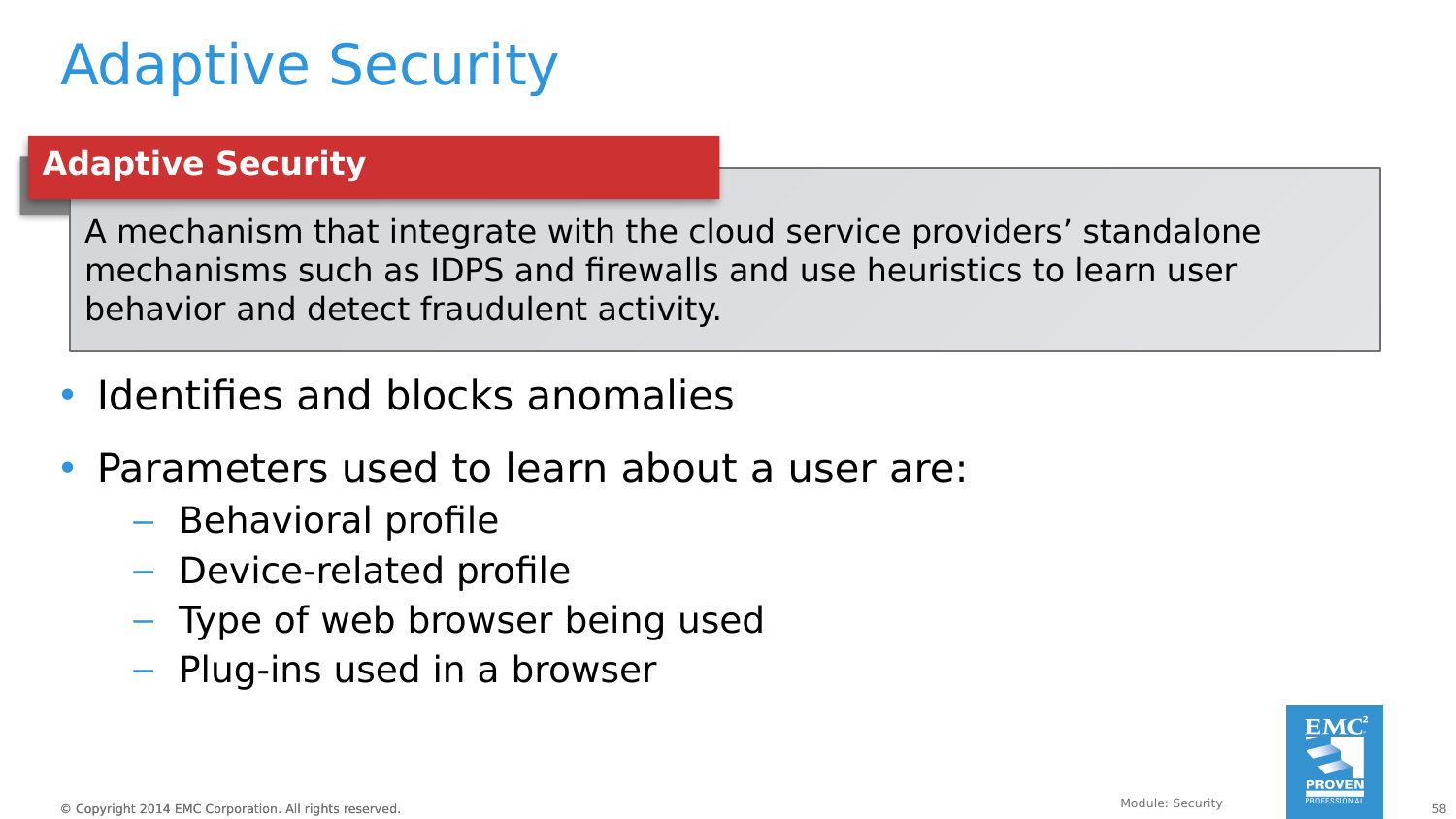

# Adaptive Security
Adaptive Security

A mechanism that integrate with the cloud service providers’ standalone mechanisms such as IDPS and firewalls and use heuristics to learn user behavior and detect fraudulent activity.
Identifies and blocks anomalies
Parameters used to learn about a user are:
Behavioral profile
Device-related profile
Type of web browser being used
Plug-ins used in a browser
Module: Security